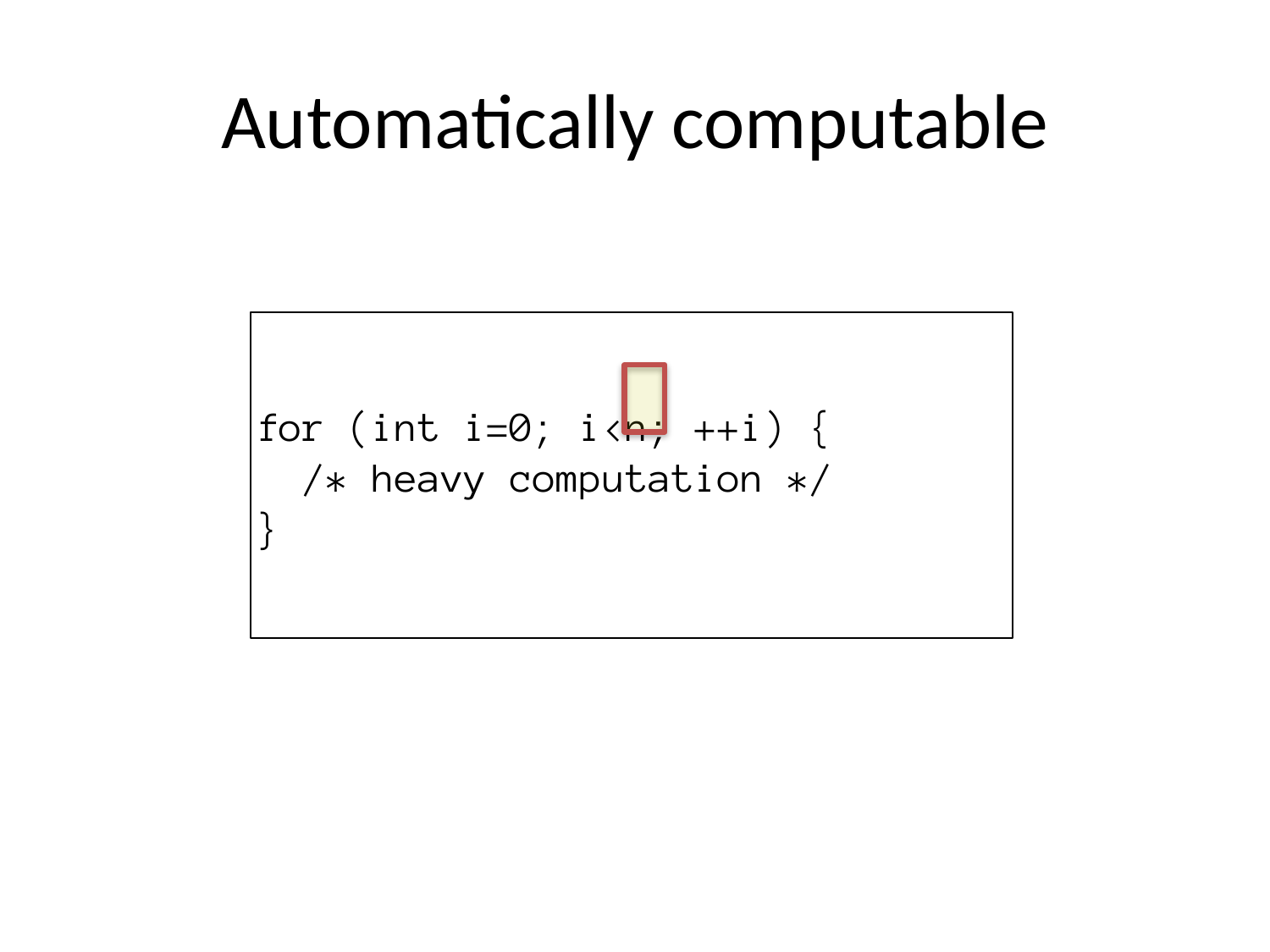

# Automatically computable
for (int i=0; i<n; ++i) {
  /* heavy computation */
}